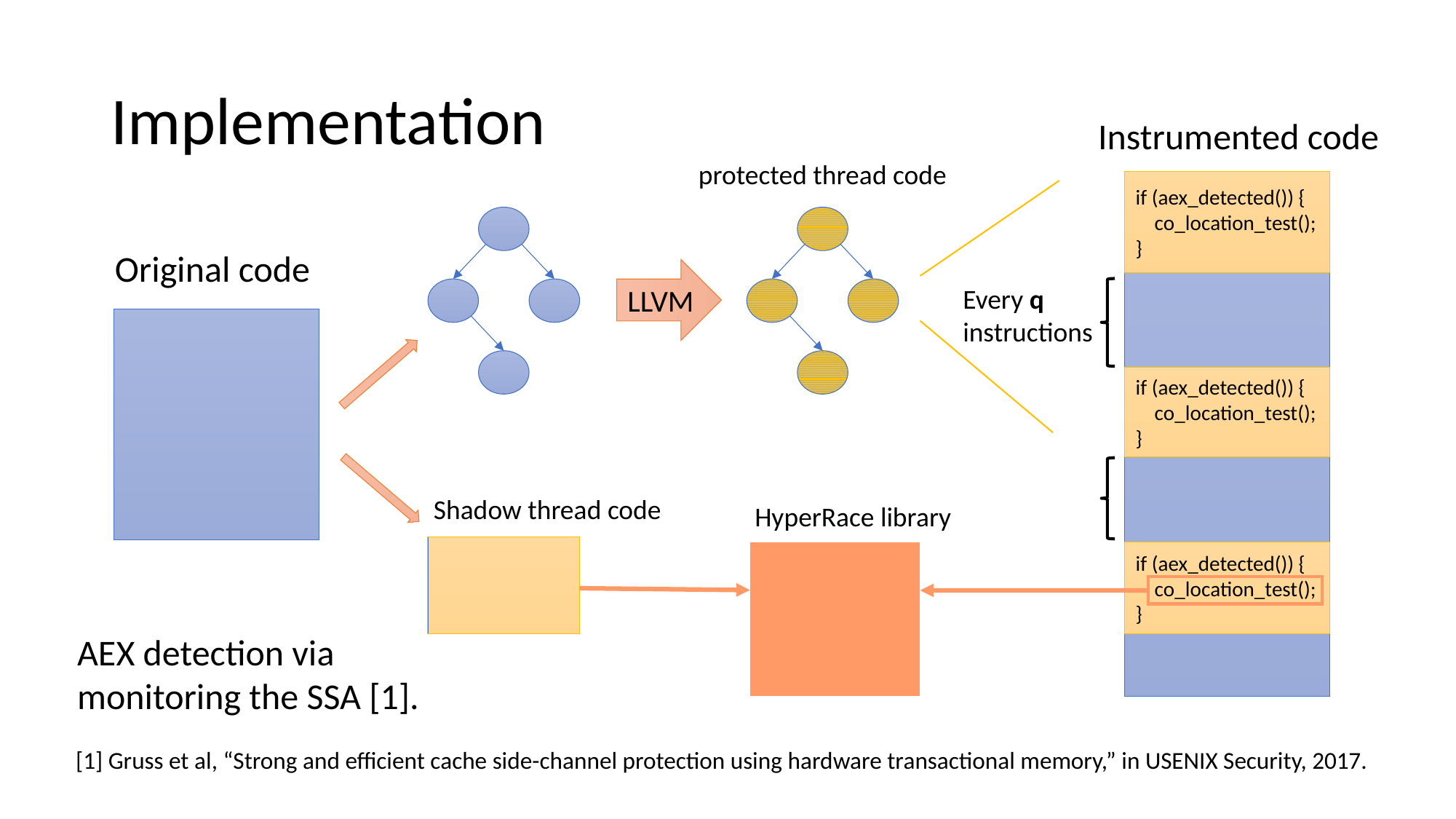

# Implementation
Instrumented code
protected thread code
if (aex_detected()) {
    co_location_test();
}

Original code

LLVM
Every q
instructions

if (aex_detected()) {
    co_location_test();
}

Shadow thread code
HyperRace library

if (aex_detected()) {
    co_location_test();
}

AEX detection via monitoring the SSA [1].
[1] Gruss et al, “Strong and efficient cache side-channel protection using hardware transactional memory,” in USENIX Security, 2017.